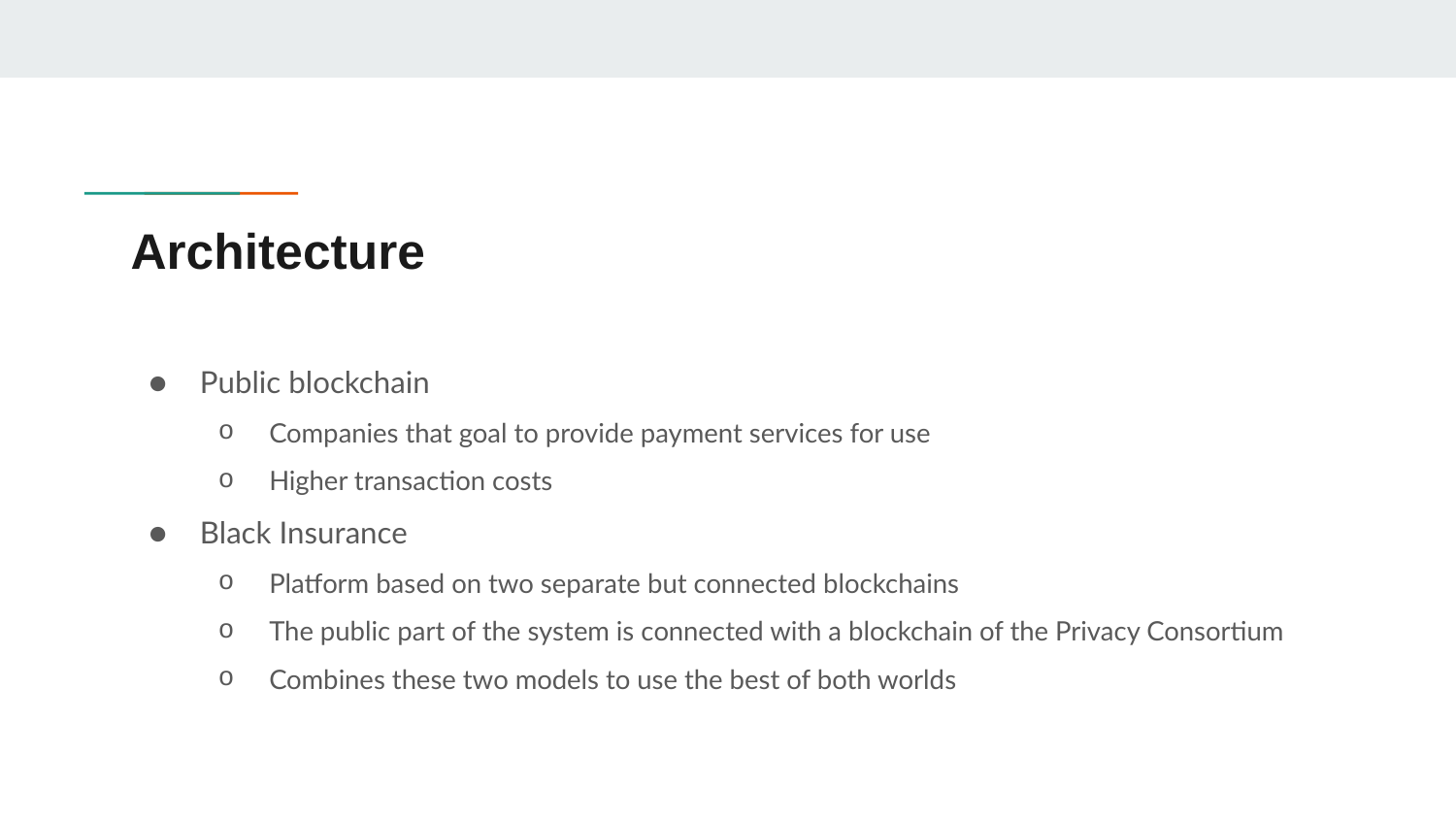

# Architecture
Public blockchain
Companies that goal to provide payment services for use
Higher transaction costs
Black Insurance
Platform based on two separate but connected blockchains
The public part of the system is connected with a blockchain of the Privacy Consortium
Combines these two models to use the best of both worlds